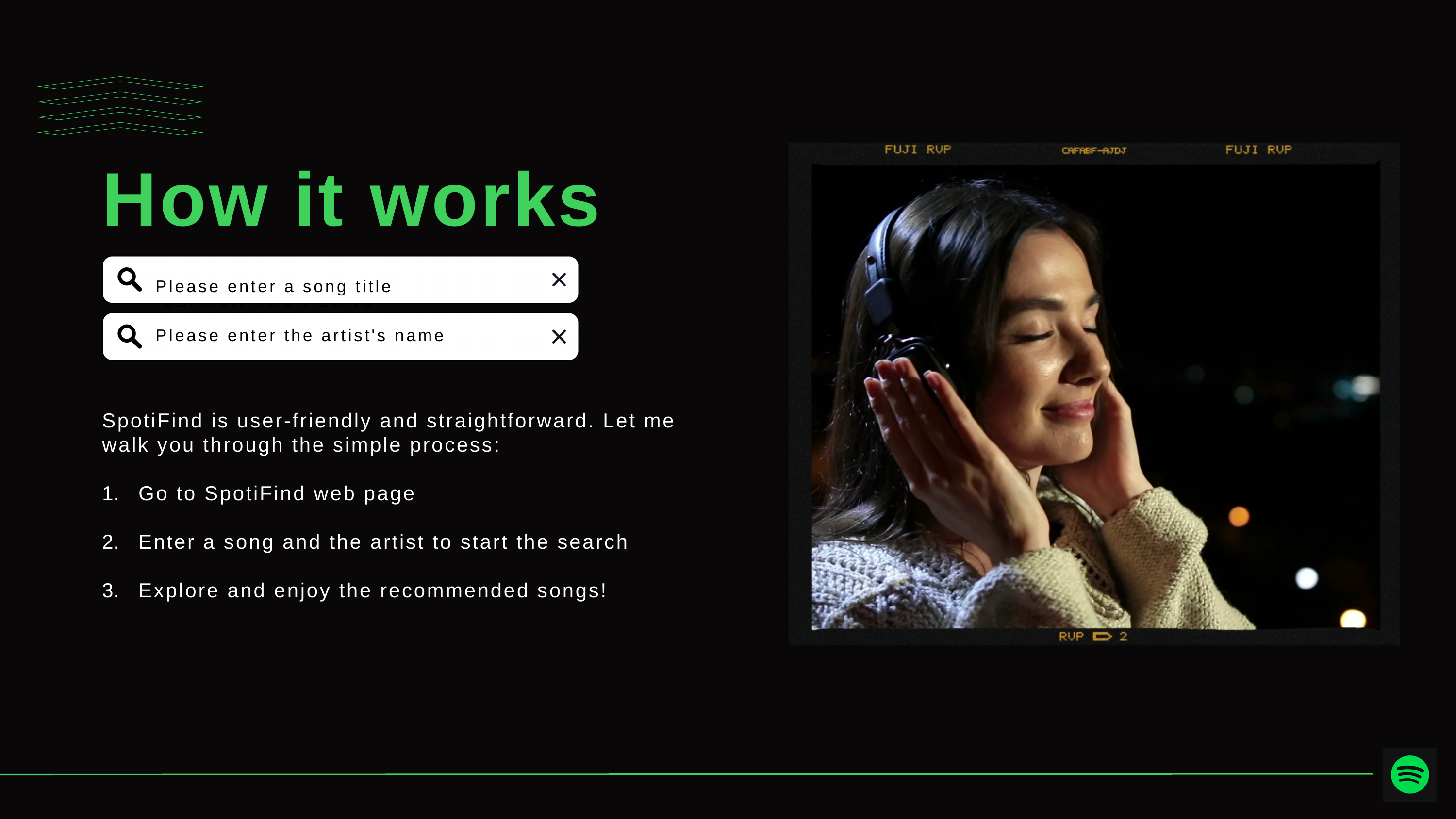

How it works

Please enter a song title
SEARCH YOUR SONG
ABC

Please enter the artist's name
SpotiFind is user-friendly and straightforward. Let me walk you through the simple process:

Go to SpotiFind web page

Enter a song and the artist to start the search

Explore and enjoy the recommended songs!